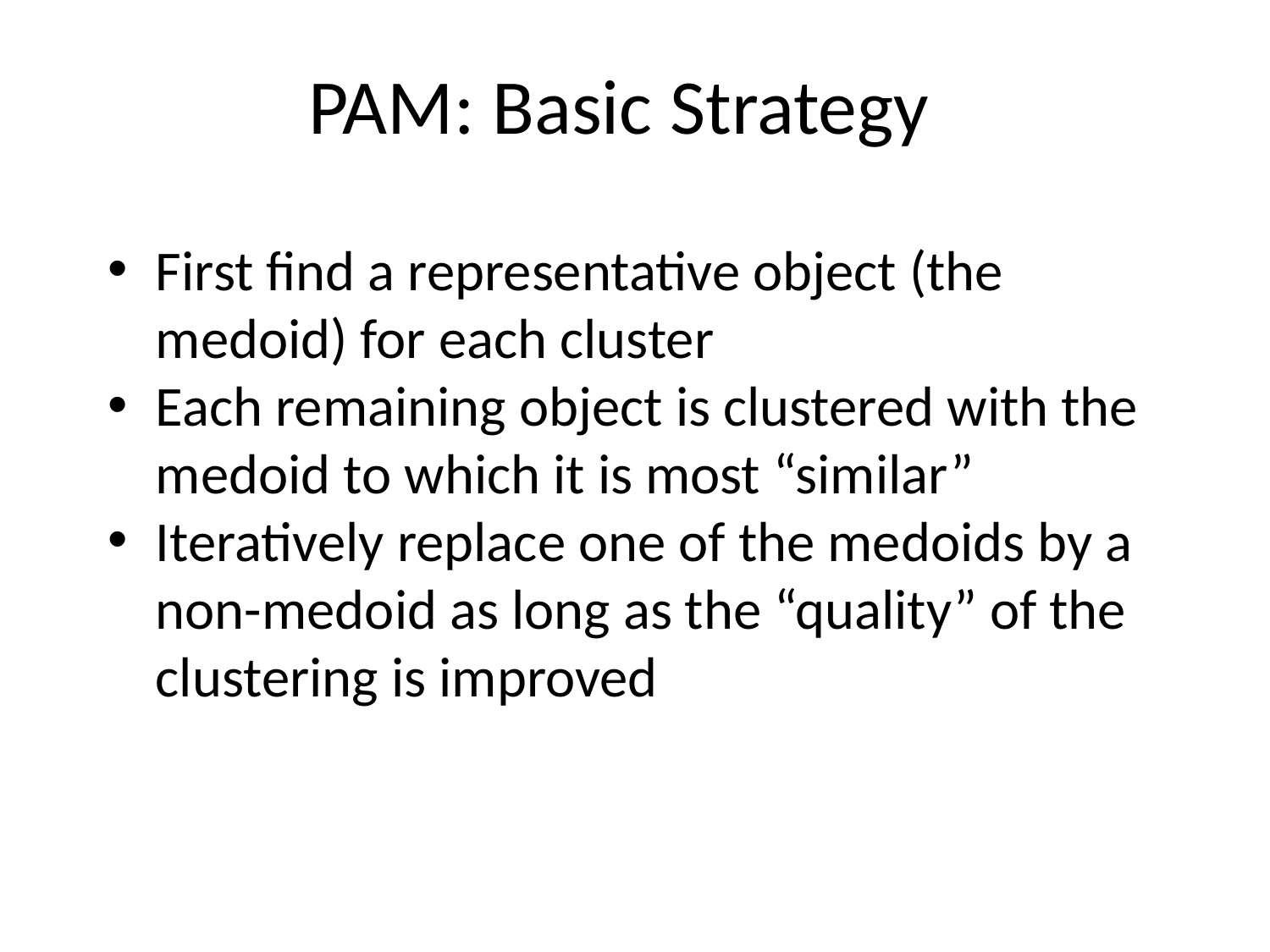

# PAM: Basic Strategy
First find a representative object (the medoid) for each cluster
Each remaining object is clustered with the medoid to which it is most “similar”
Iteratively replace one of the medoids by a non-medoid as long as the “quality” of the clustering is improved